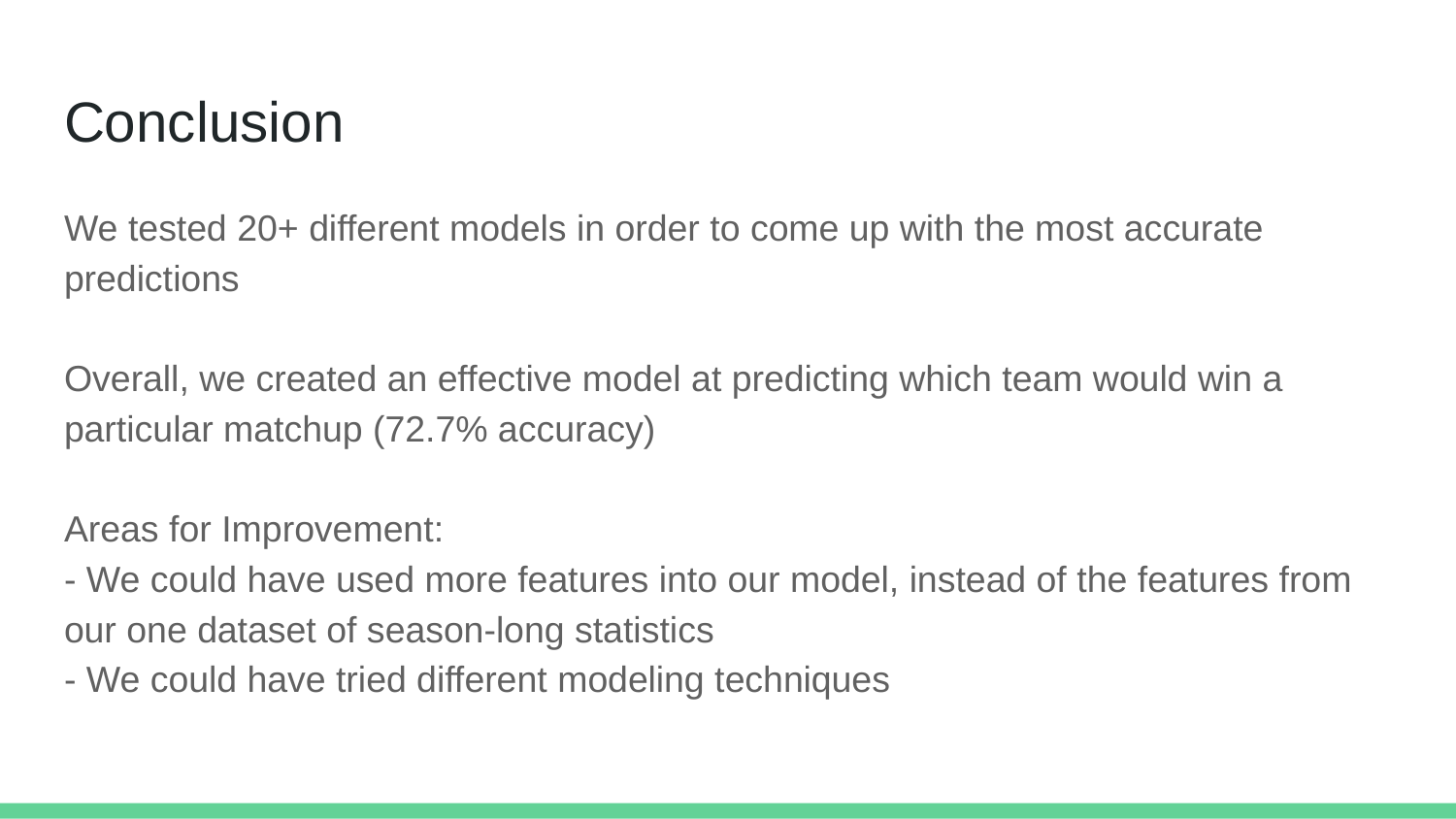

# Conclusion
We tested 20+ different models in order to come up with the most accurate predictions
Overall, we created an effective model at predicting which team would win a particular matchup (72.7% accuracy)
Areas for Improvement:
- We could have used more features into our model, instead of the features from our one dataset of season-long statistics
- We could have tried different modeling techniques